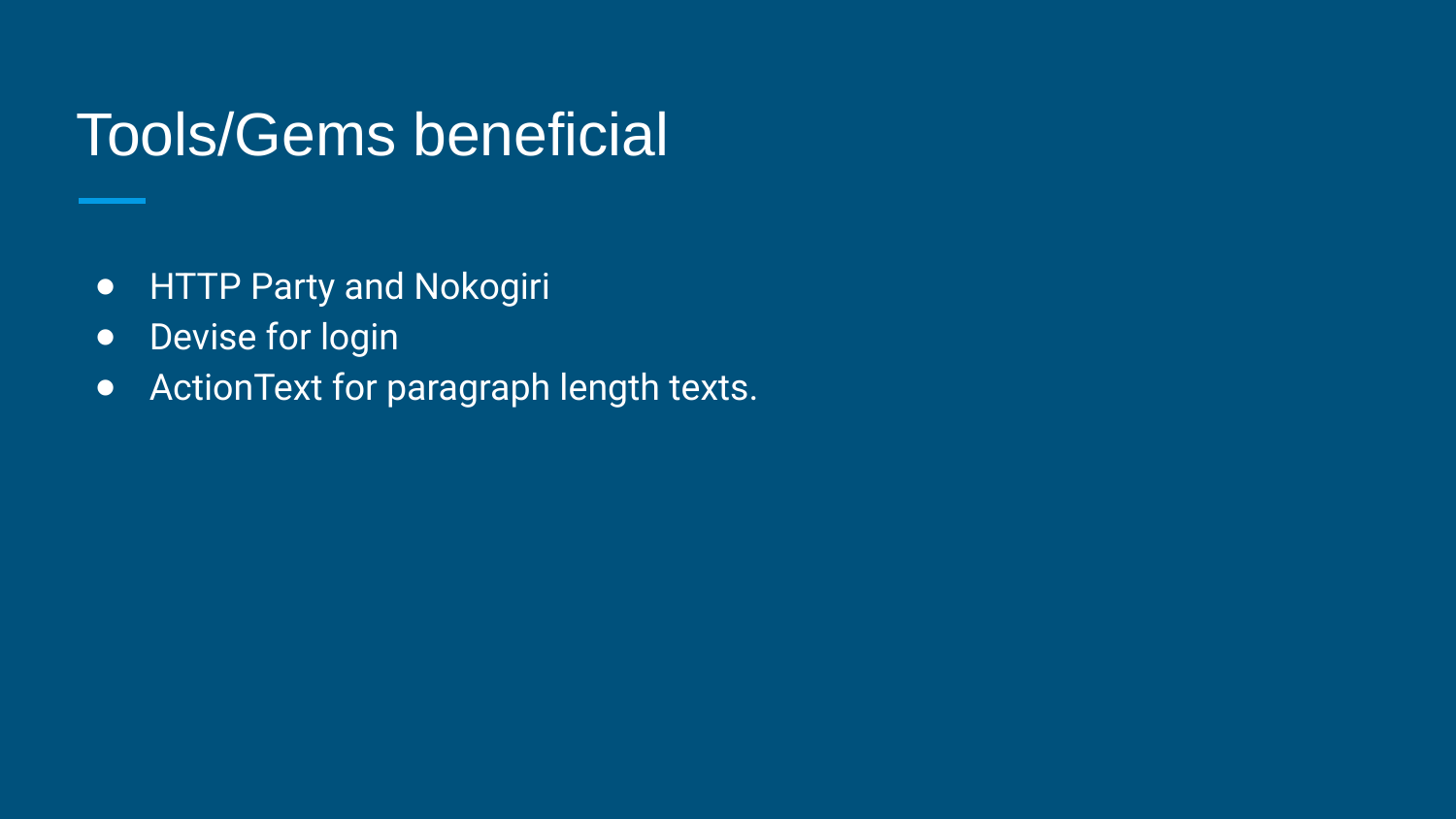

# Tools/Gems beneficial
HTTP Party and Nokogiri
Devise for login
ActionText for paragraph length texts.